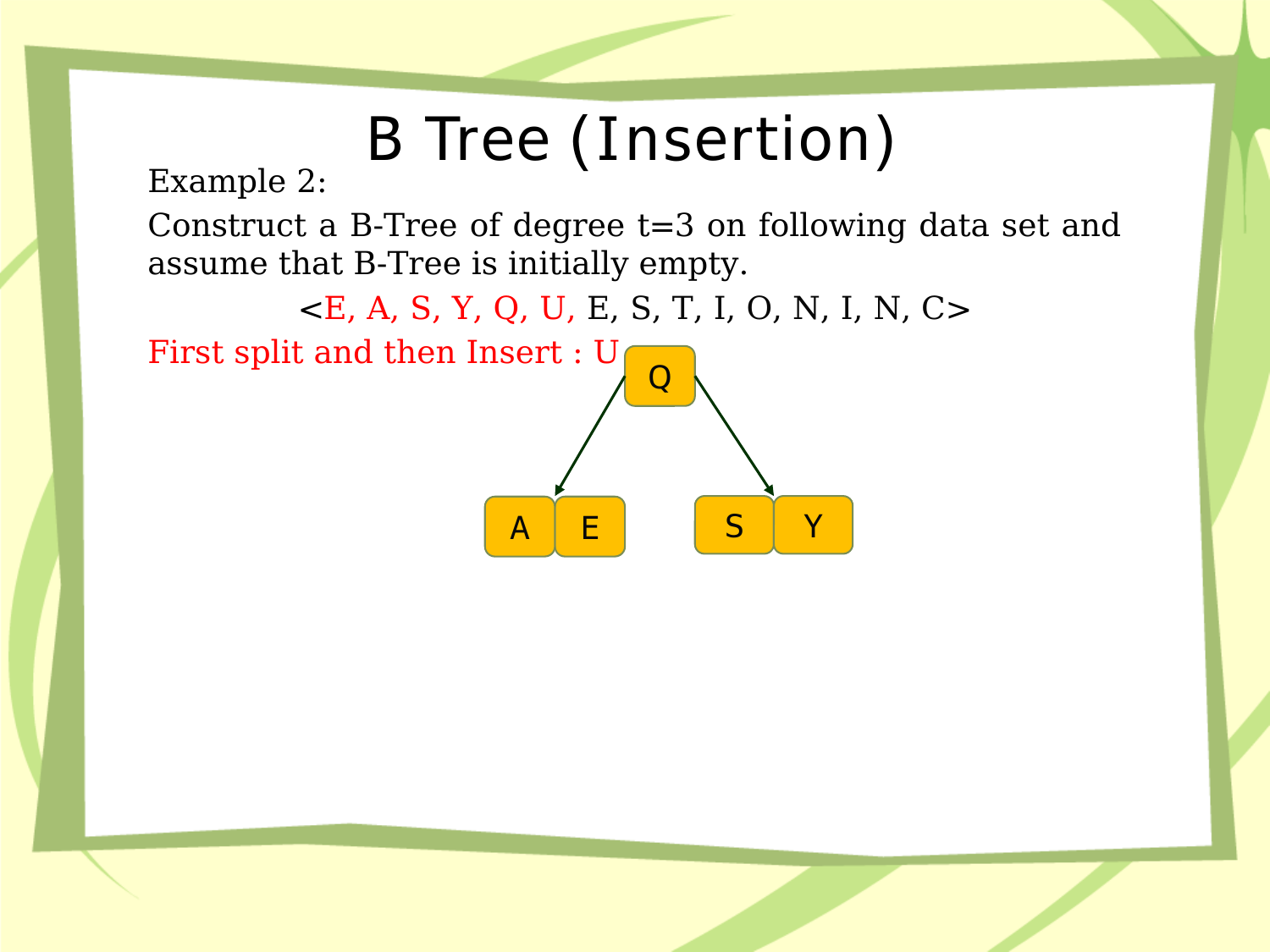

# B Tree (Insertion)
Example 2:
Construct a B-Tree of degree t=3 on following data set and assume that B-Tree is initially empty.
<E, A, S, Y, Q, U, E, S, T, I, O, N, I, N, C>
First split and then Insert : U

Q
S
A
E
Y